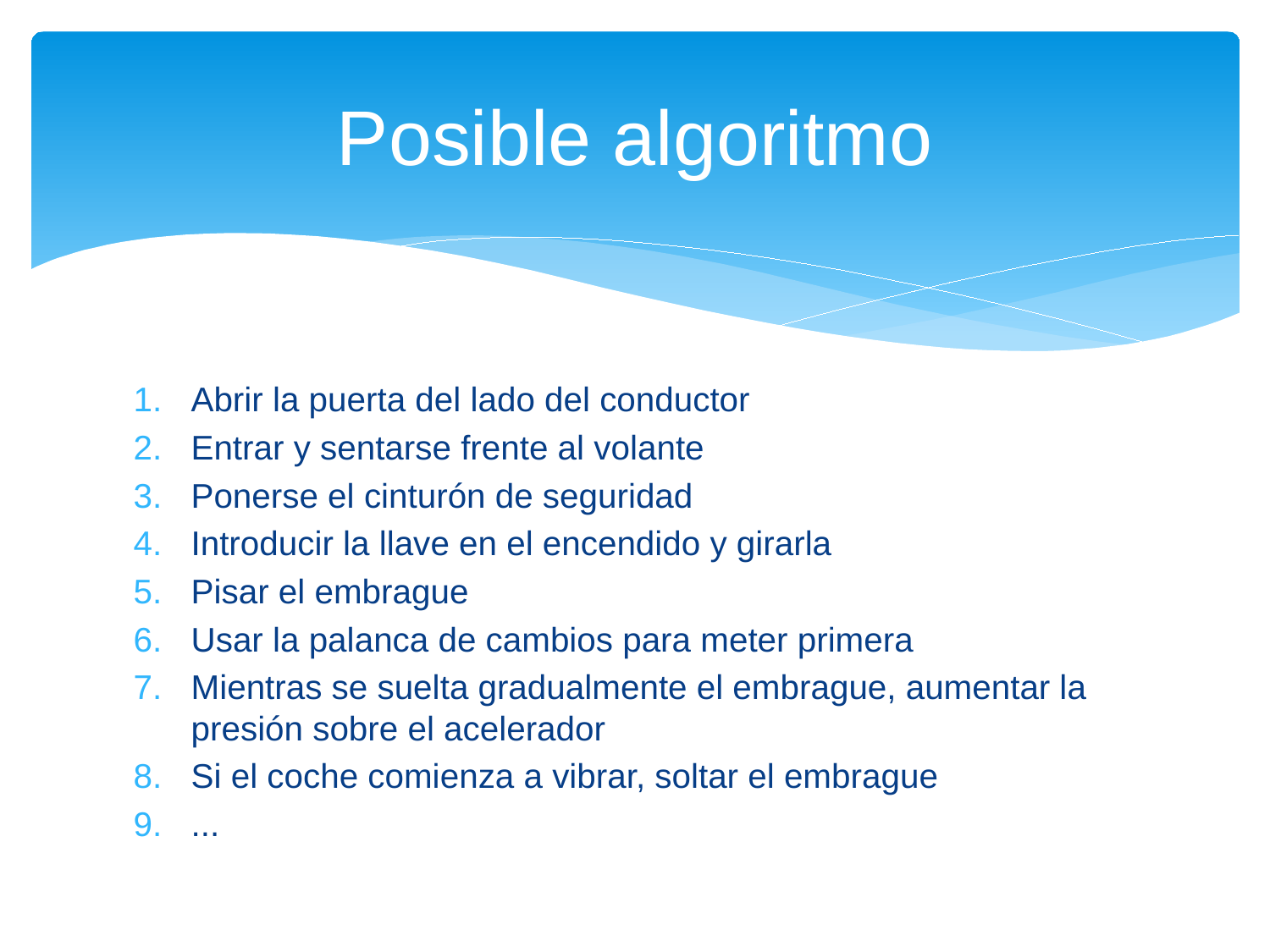

Posible algoritmo
Abrir la puerta del lado del conductor
Entrar y sentarse frente al volante
Ponerse el cinturón de seguridad
Introducir la llave en el encendido y girarla
Pisar el embrague
Usar la palanca de cambios para meter primera
Mientras se suelta gradualmente el embrague, aumentar la presión sobre el acelerador
Si el coche comienza a vibrar, soltar el embrague
...